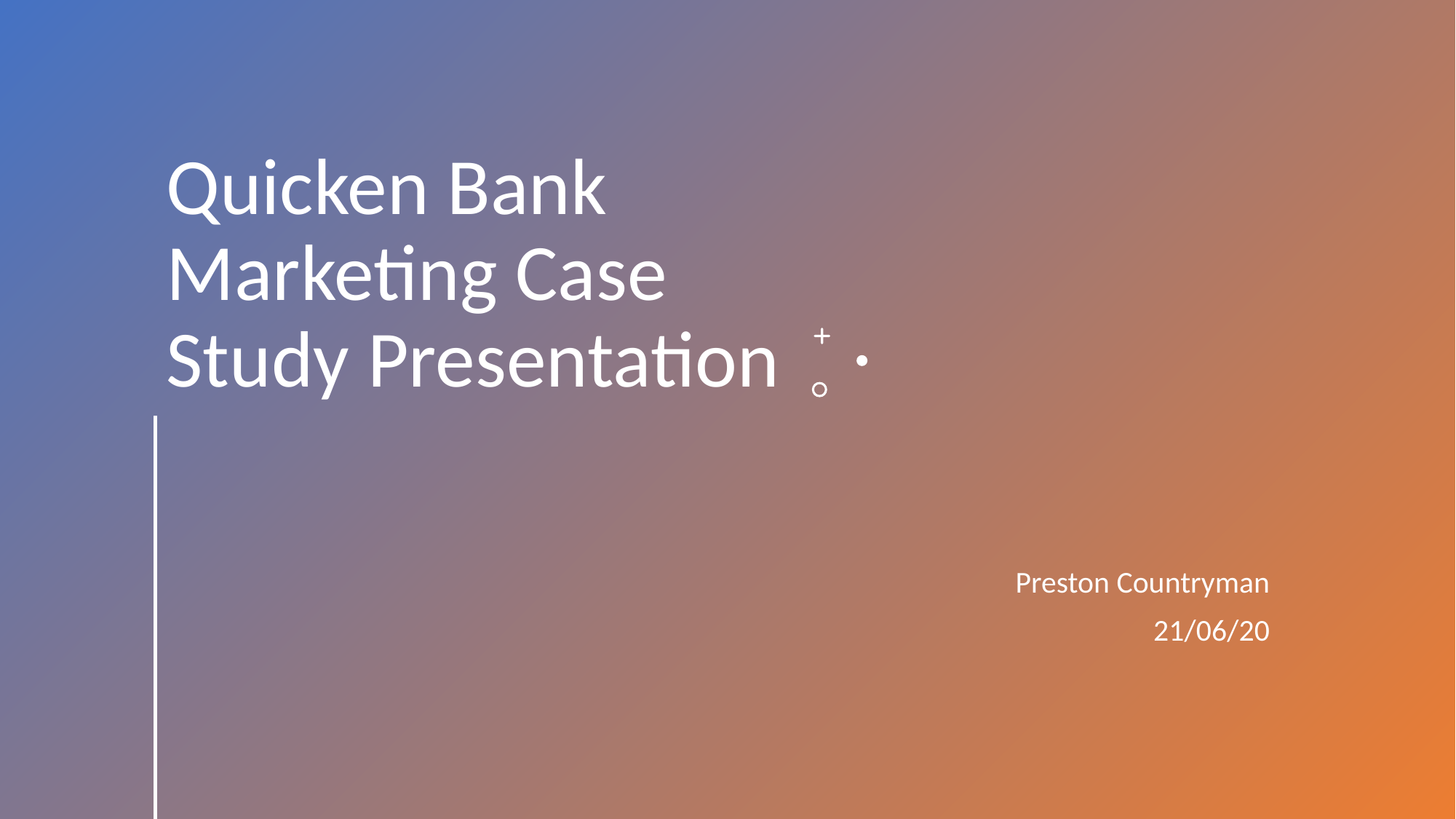

# Quicken Bank Marketing Case Study Presentation

Preston Countryman
21/06/20